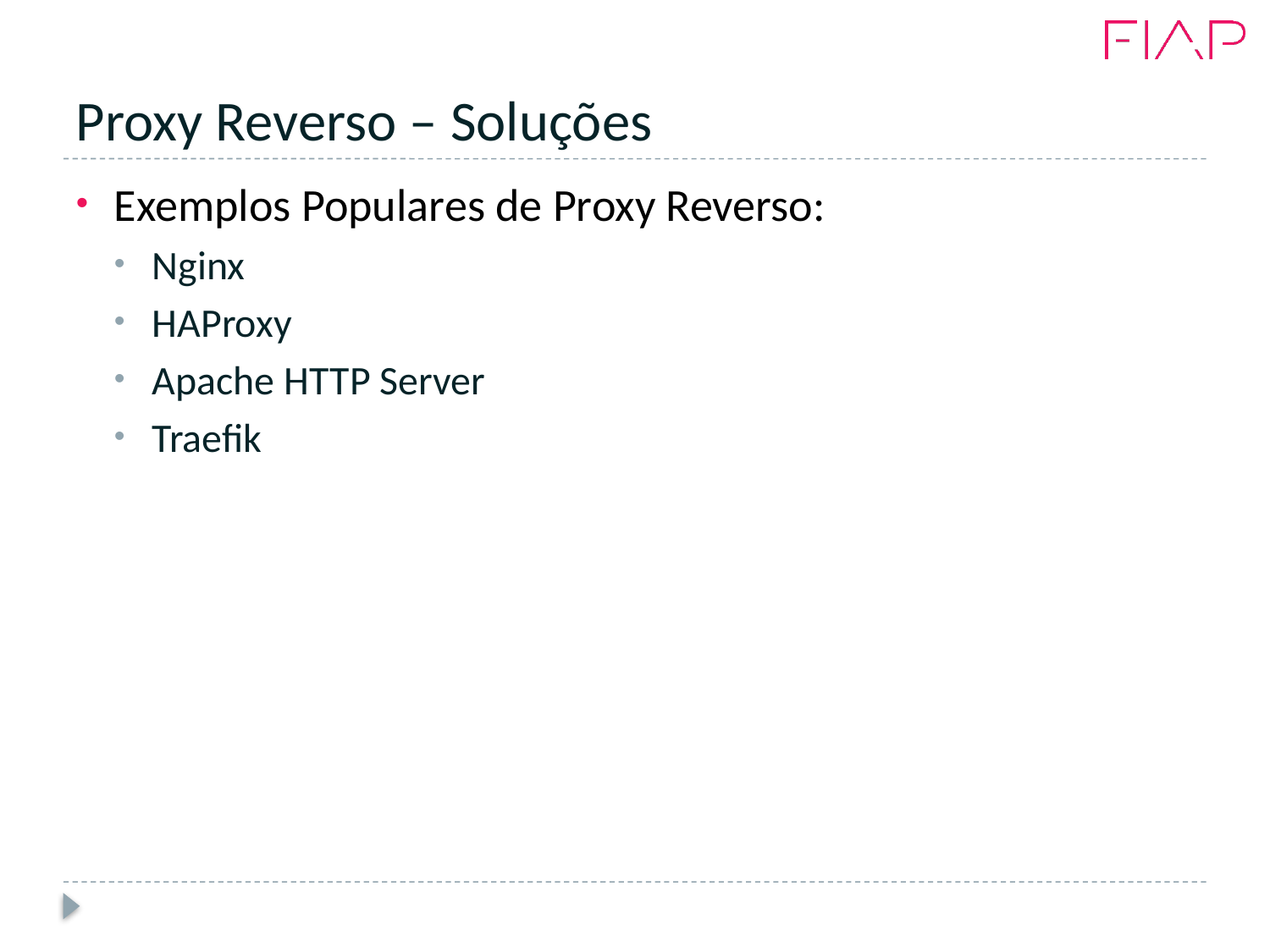

# Proxy Reverso – Soluções
Exemplos Populares de Proxy Reverso:
Nginx
HAProxy
Apache HTTP Server
Traefik